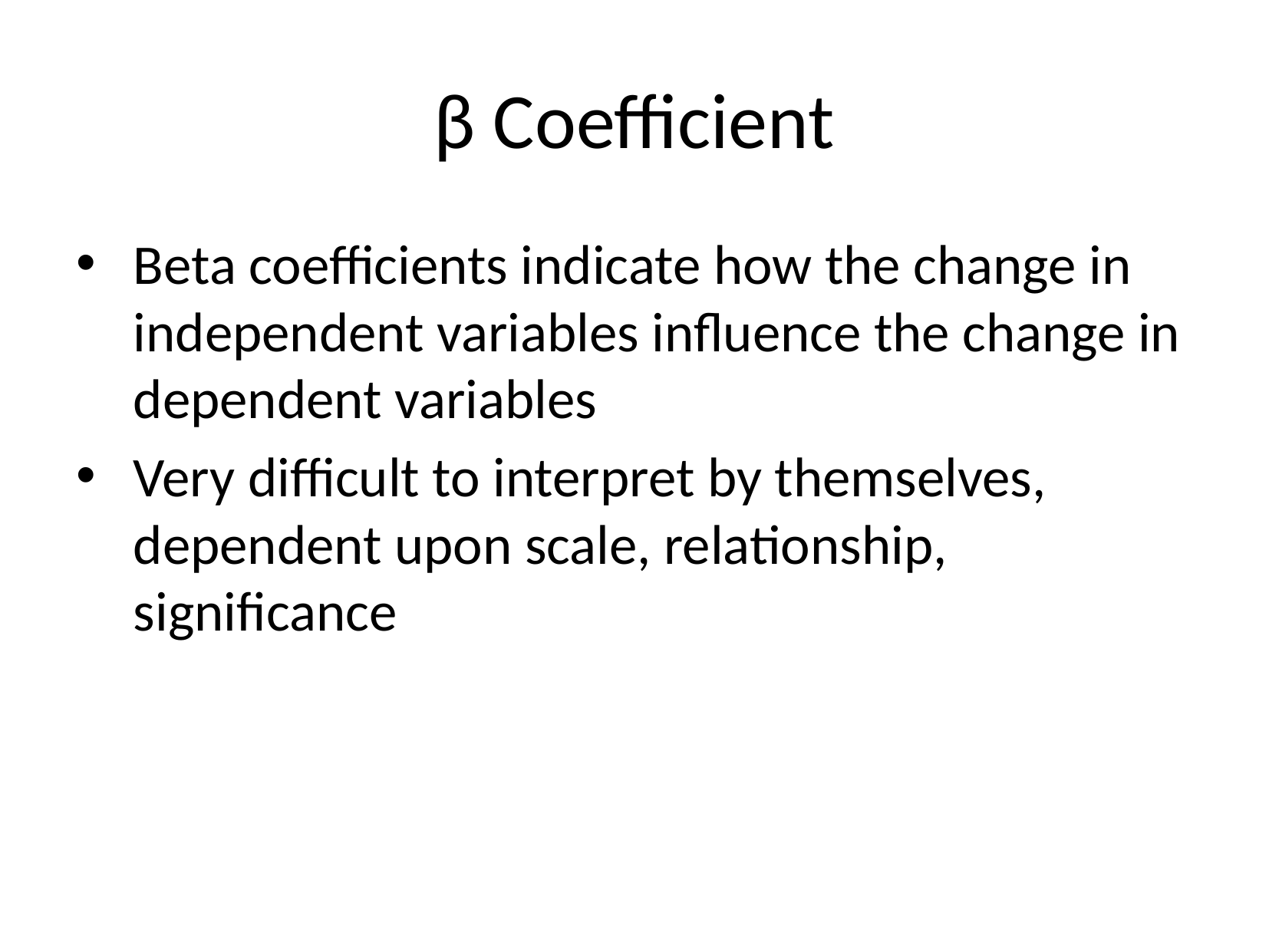

# β Coefficient
Beta coefficients indicate how the change in independent variables influence the change in dependent variables
Very difficult to interpret by themselves, dependent upon scale, relationship, significance